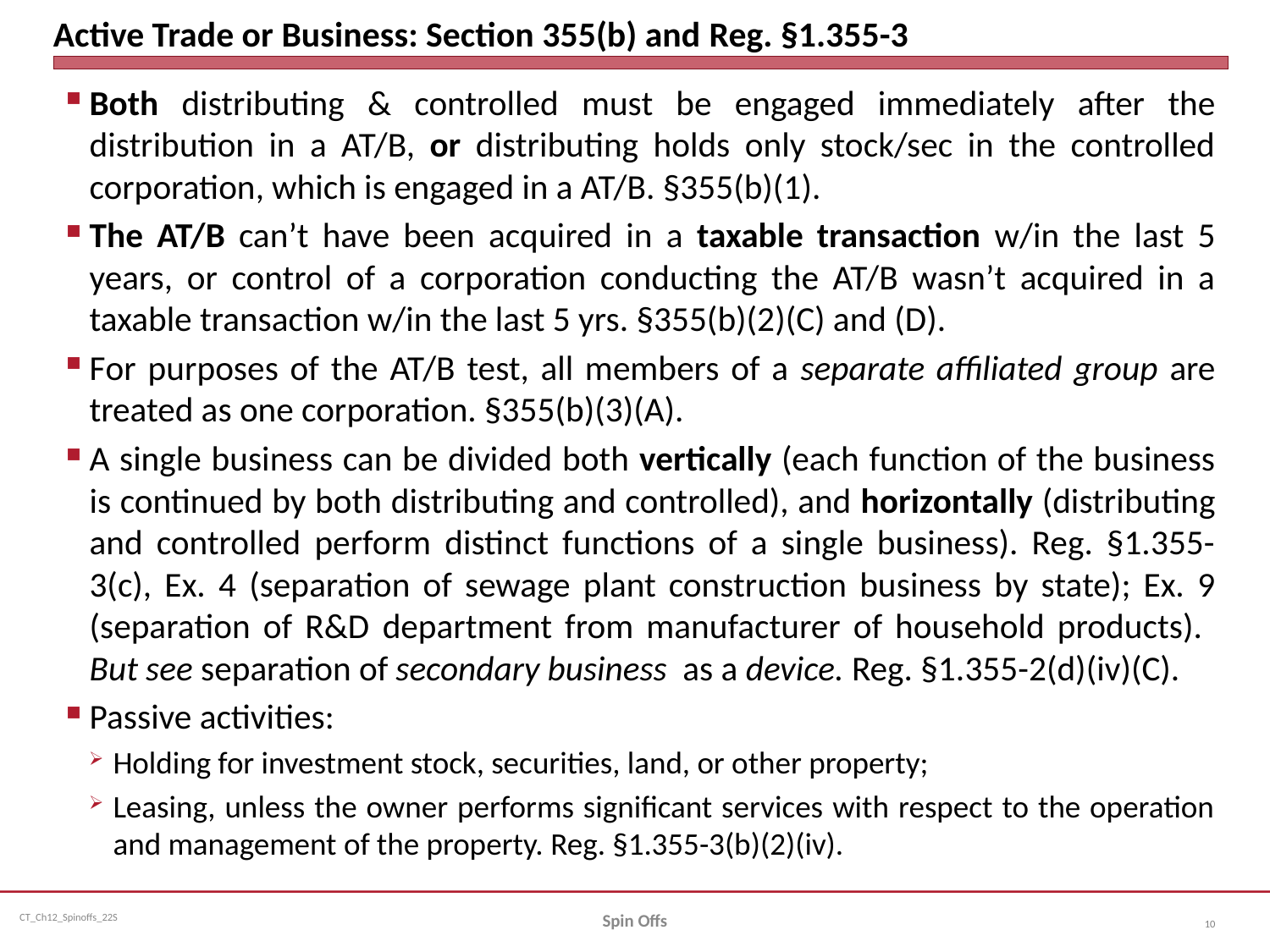

# Active Trade or Business: Section 355(b) and Reg. §1.355-3
Both distributing & controlled must be engaged immediately after the distribution in a AT/B, or distributing holds only stock/sec in the controlled corporation, which is engaged in a AT/B. §355(b)(1).
The AT/B can’t have been acquired in a taxable transaction w/in the last 5 years, or control of a corporation conducting the AT/B wasn’t acquired in a taxable transaction w/in the last 5 yrs. §355(b)(2)(C) and (D).
For purposes of the AT/B test, all members of a separate affiliated group are treated as one corporation. §355(b)(3)(A).
A single business can be divided both vertically (each function of the business is continued by both distributing and controlled), and horizontally (distributing and controlled perform distinct functions of a single business). Reg. §1.355-3(c), Ex. 4 (separation of sewage plant construction business by state); Ex. 9 (separation of R&D department from manufacturer of household products).  But see separation of secondary business  as a device. Reg. §1.355-2(d)(iv)(C).
Passive activities:
Holding for investment stock, securities, land, or other property;
Leasing, unless the owner performs significant services with respect to the operation and management of the property. Reg. §1.355-3(b)(2)(iv).
Spin Offs
10